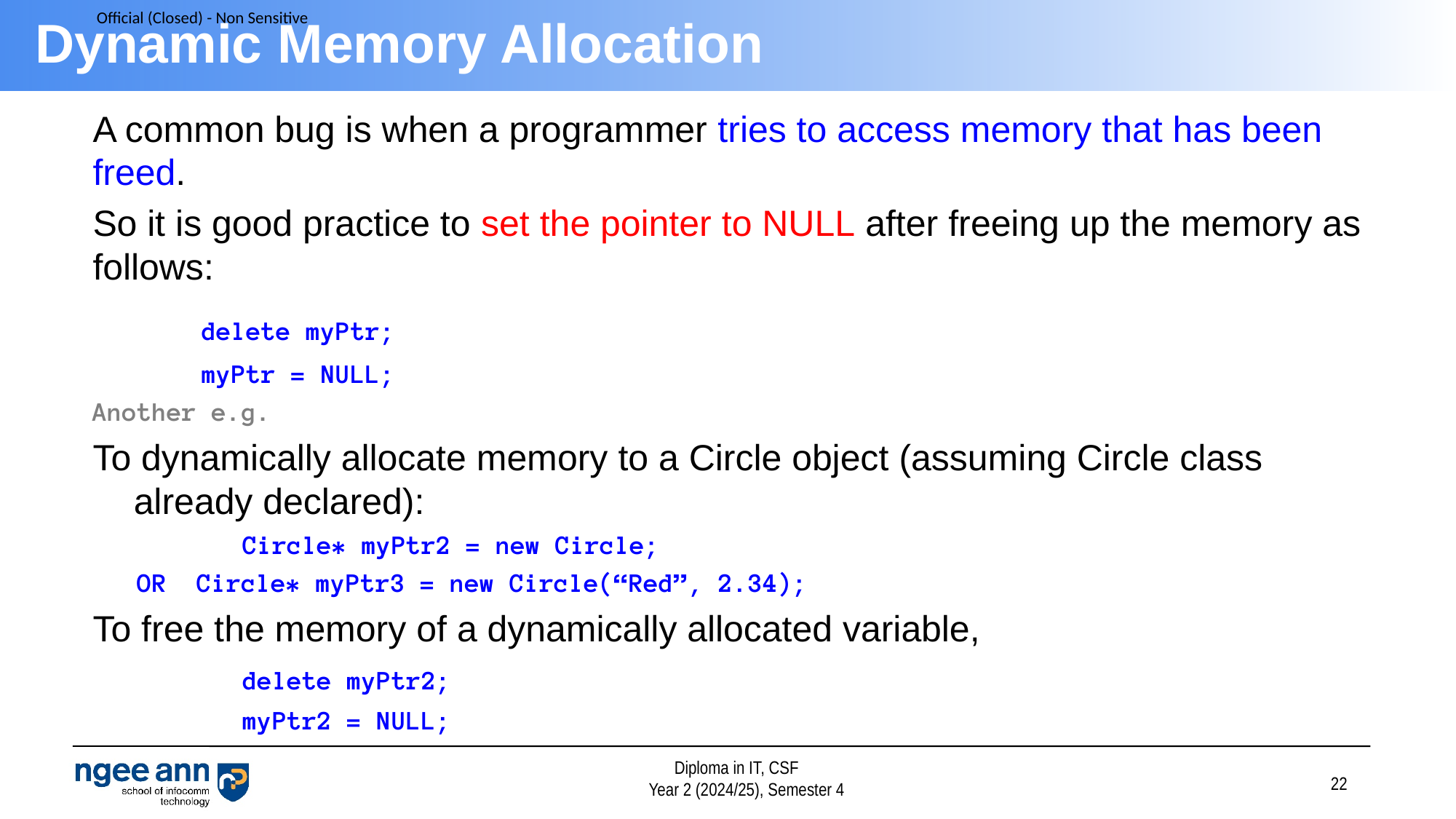

# Dynamic Memory Allocation
A common bug is when a programmer tries to access memory that has been freed.
So it is good practice to set the pointer to NULL after freeing up the memory as follows:
	delete myPtr;
	myPtr = NULL;
Another e.g.
To dynamically allocate memory to a Circle object (assuming Circle class already declared):
		Circle* myPtr2 = new Circle;
   OR  Circle* myPtr3 = new Circle(“Red”, 2.34);
To free the memory of a dynamically allocated variable,
		delete myPtr2;
		myPtr2 = NULL;